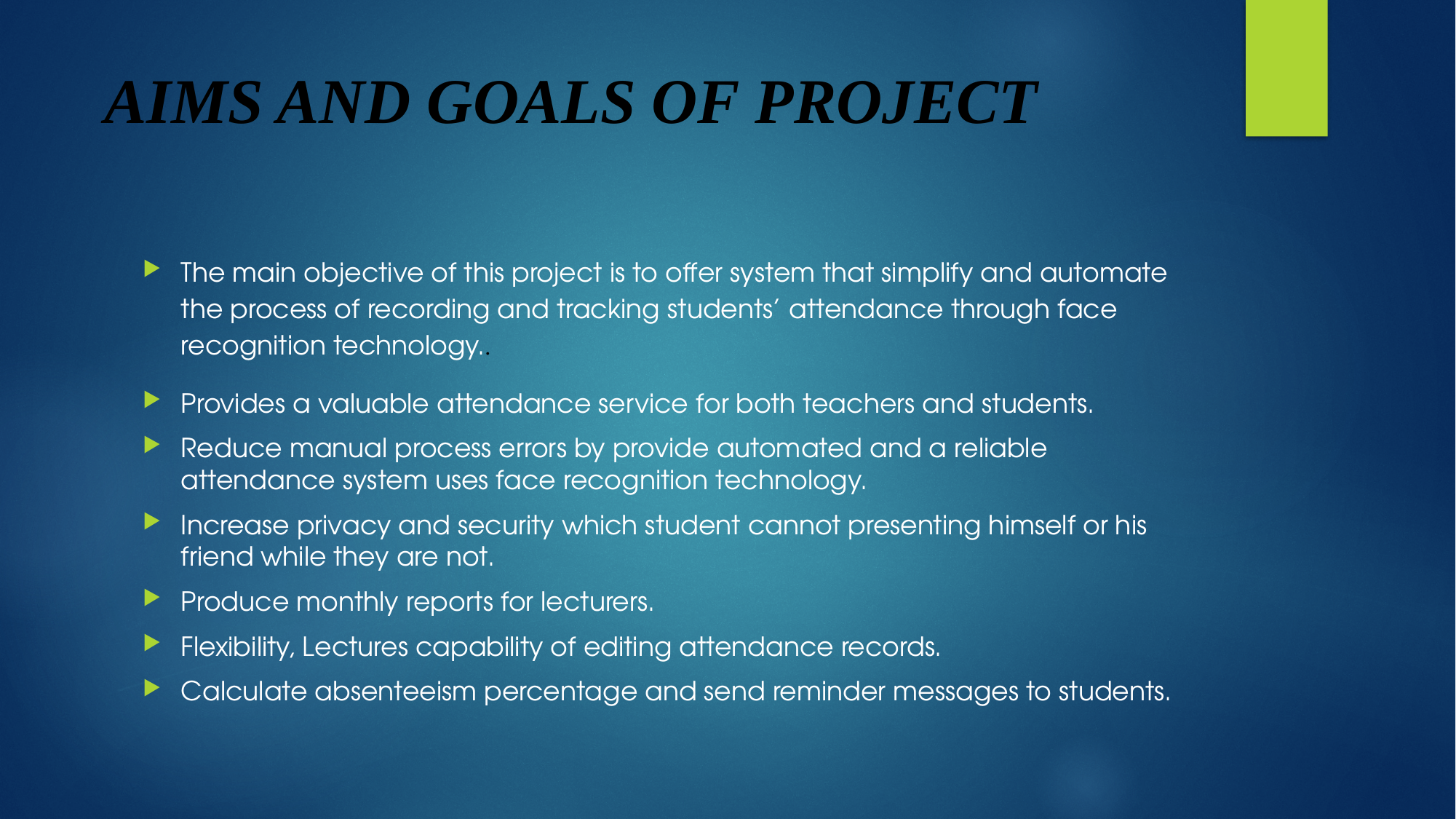

# AIMS AND GOALS OF PROJECT
The main objective of this project is to offer system that simplify and automate the process of recording and tracking students’ attendance through face recognition technology..
Provides a valuable attendance service for both teachers and students.
Reduce manual process errors by provide automated and a reliable attendance system uses face recognition technology.
Increase privacy and security which student cannot presenting himself or his friend while they are not.
Produce monthly reports for lecturers.
Flexibility, Lectures capability of editing attendance records.
Calculate absenteeism percentage and send reminder messages to students.